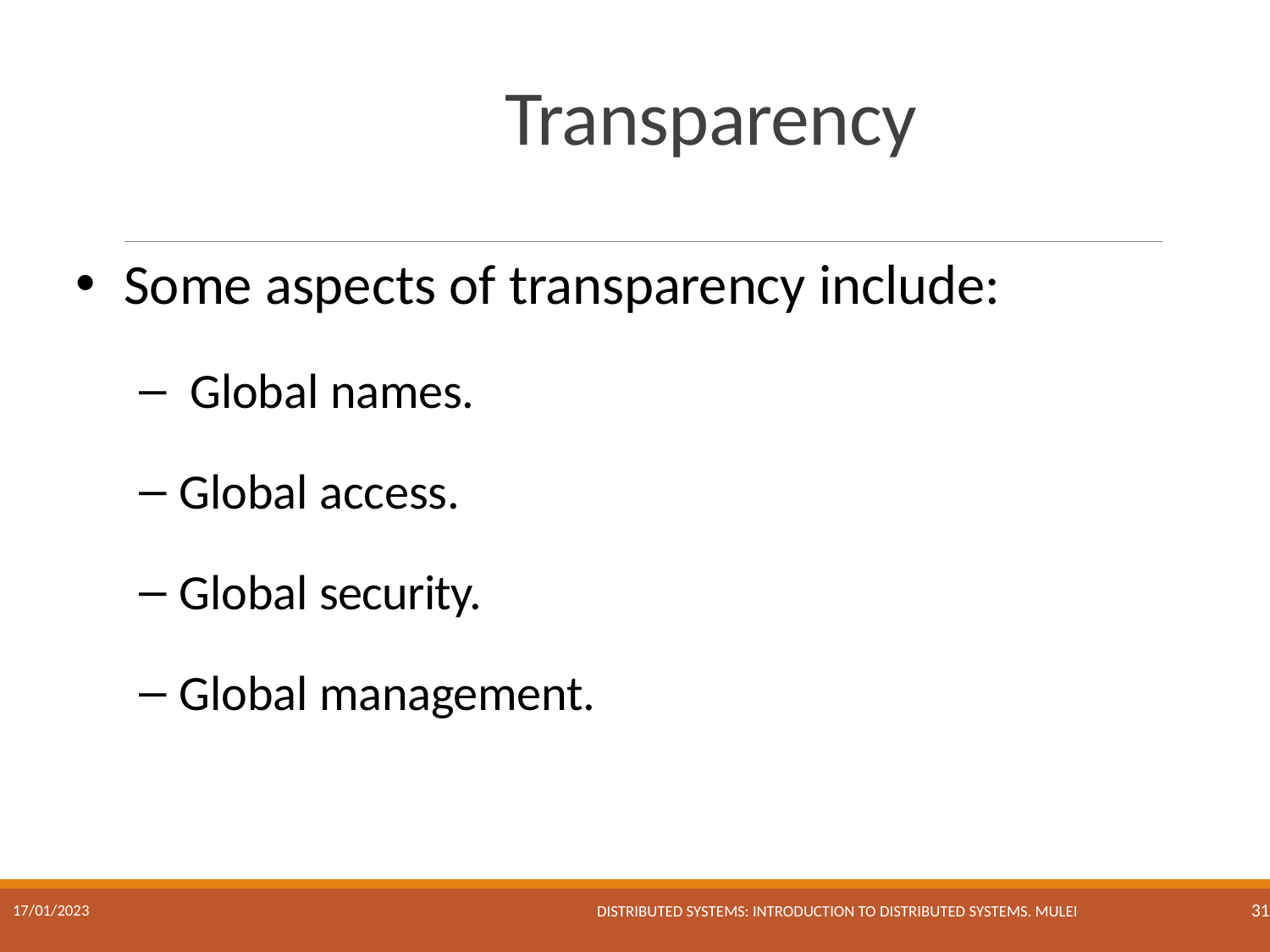

# Transparency
Some aspects of transparency include:
Global names.
Global access.
Global security.
Global management.
Distributed Systems: Introduction to Distributed Systems. Mulei
17/01/2023
31